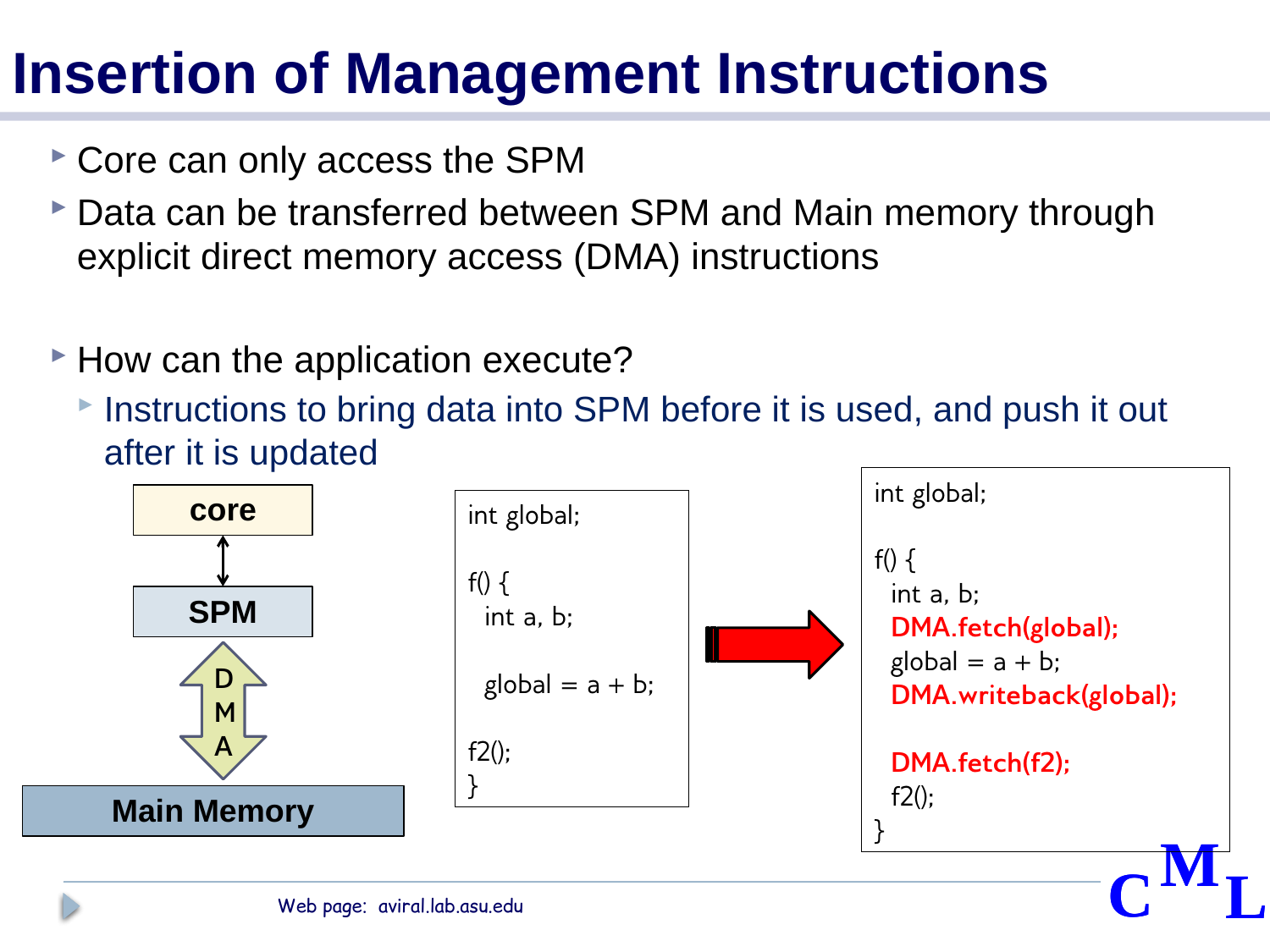

# Insertion of Management Instructions
Core can only access the SPM
Data can be transferred between SPM and Main memory through explicit direct memory access (DMA) instructions

How can the application execute?
Instructions to bring data into SPM before it is used, and push it out after it is updated
int global;

f() {
  int a, b;
  DMA.fetch(global);
  global = a + b;
  DMA.writeback(global);

  DMA.fetch(f2);
  f2();
}
core
SPM
DMA
Main Memory
int global;

f() {
  int a, b;

  global = a + b;

f2();
}